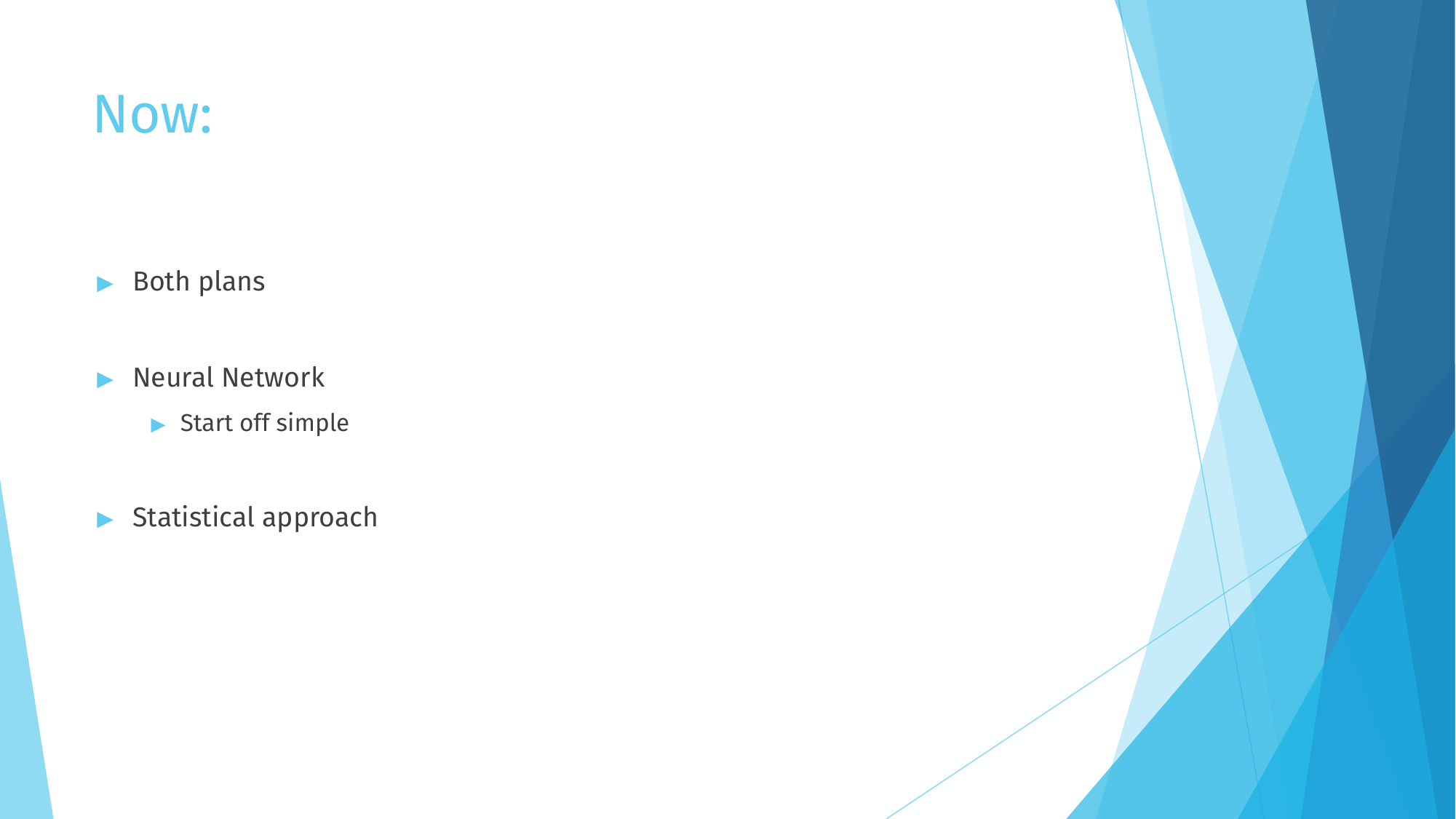

# Now:
Both plans

Neural Network
Start off simple

Statistical approach